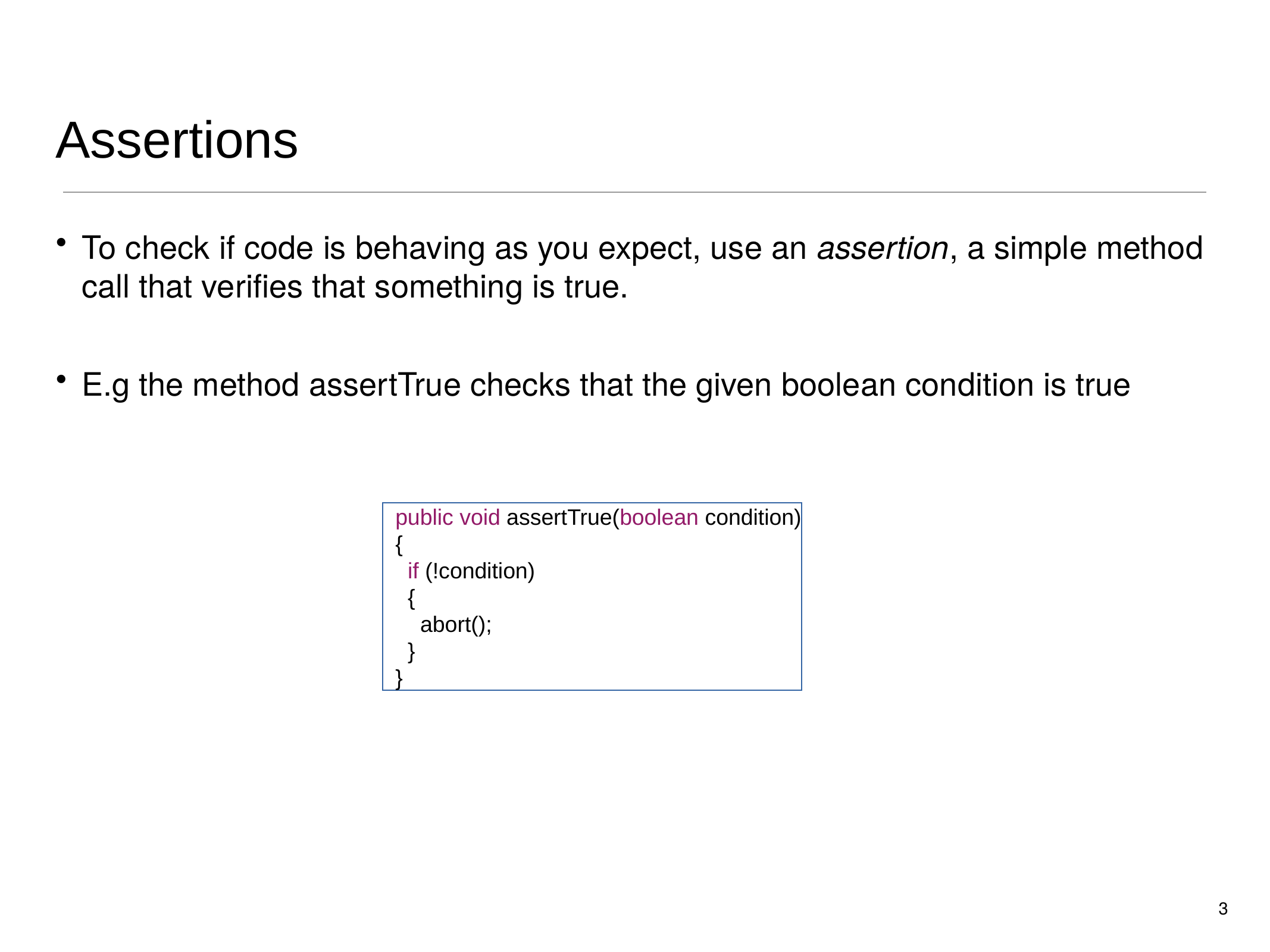

# Assertions
To check if code is behaving as you expect, use an assertion, a simple method call that verifies that something is true.
E.g the method assertTrue checks that the given boolean condition is true
  public void assertTrue(boolean condition)
  {
    if (!condition)
    {
      abort();
    }
  }
3